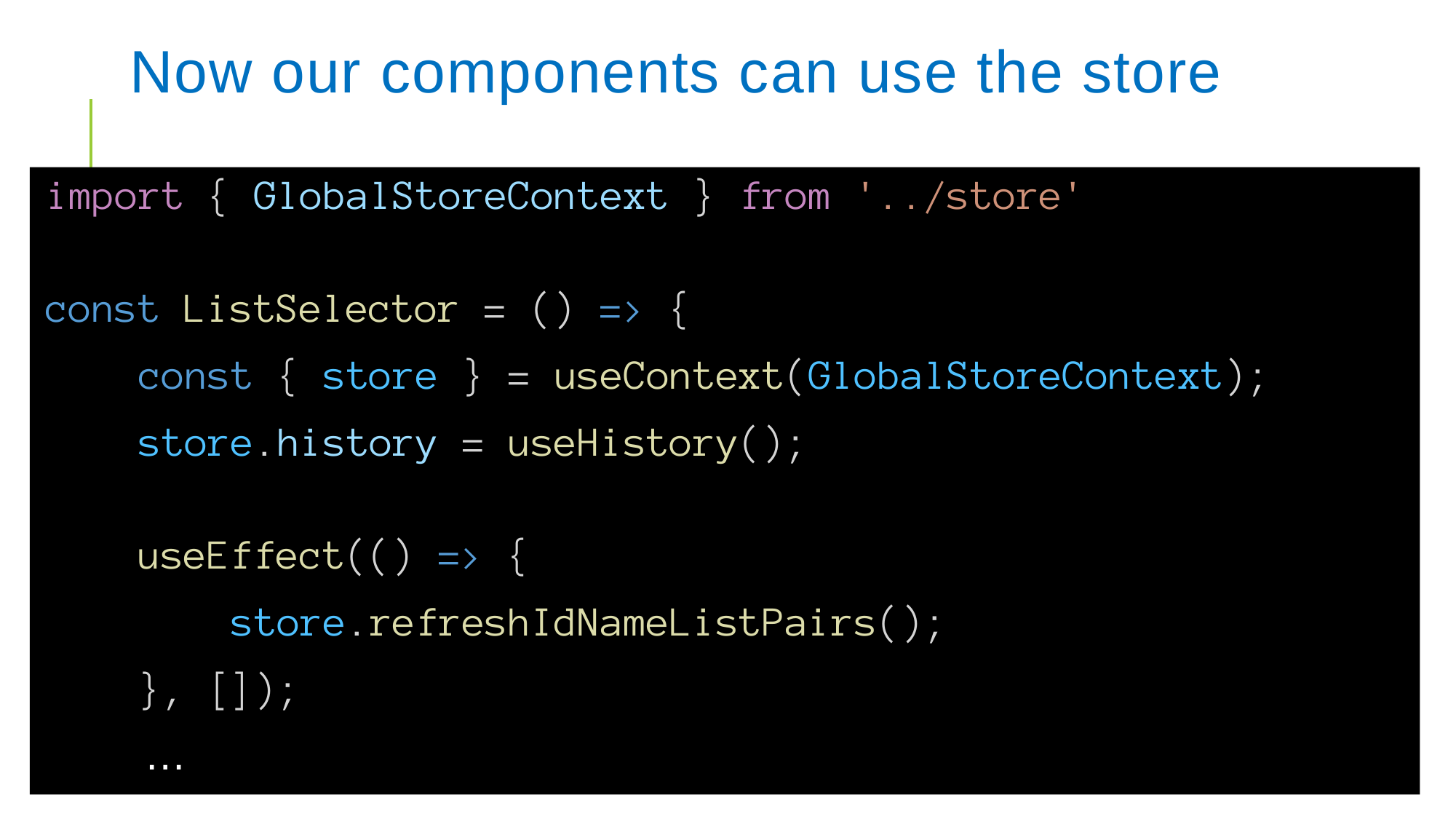

# Now our components can use the store
import { GlobalStoreContext } from '../store'
const ListSelector = () => {
    const { store } = useContext(GlobalStoreContext);
    store.history = useHistory();
    useEffect(() => {
        store.refreshIdNameListPairs();
    }, []);
	…